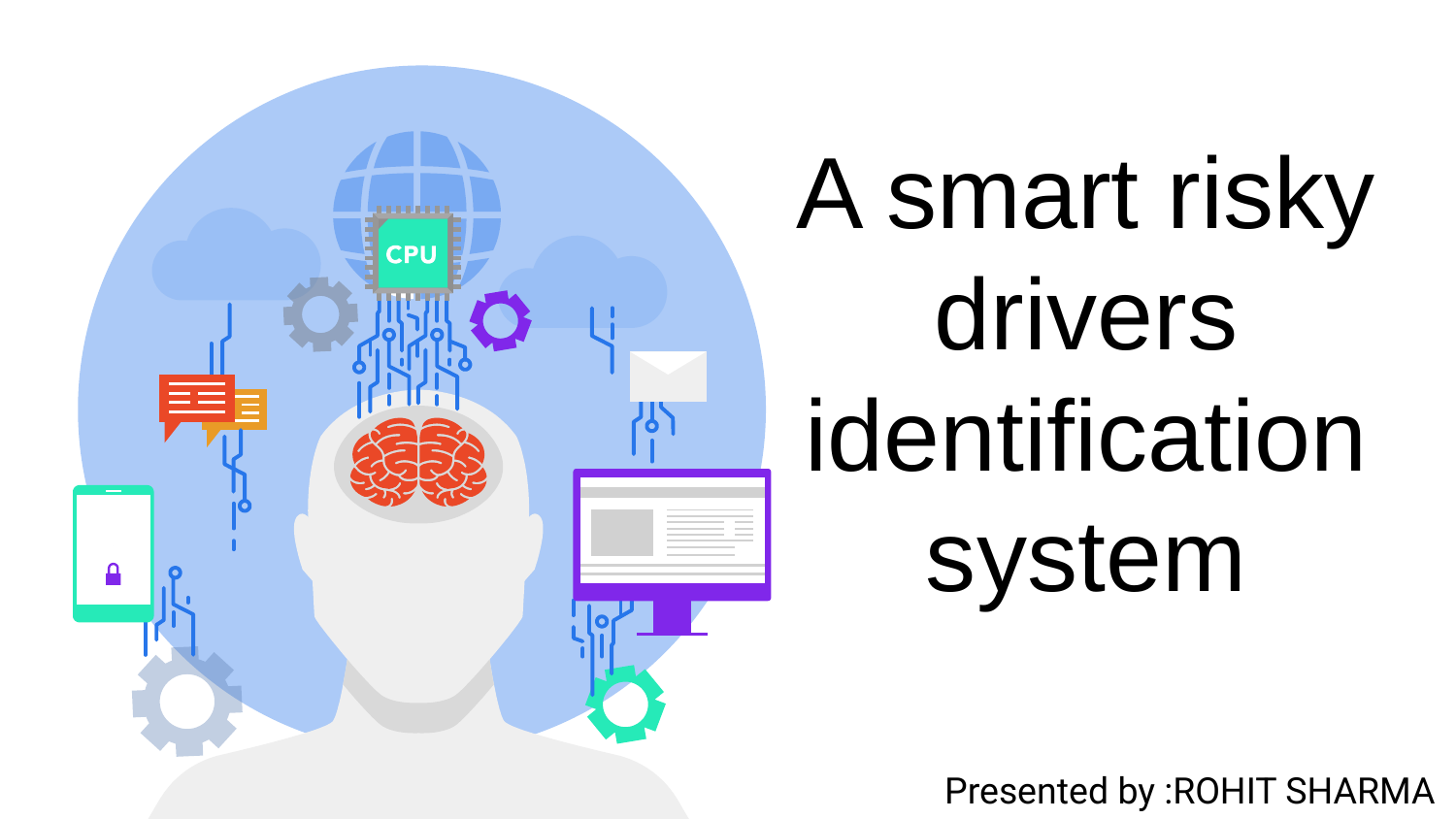

# A smart risky drivers identification system
Presented by :ROHIT SHARMA